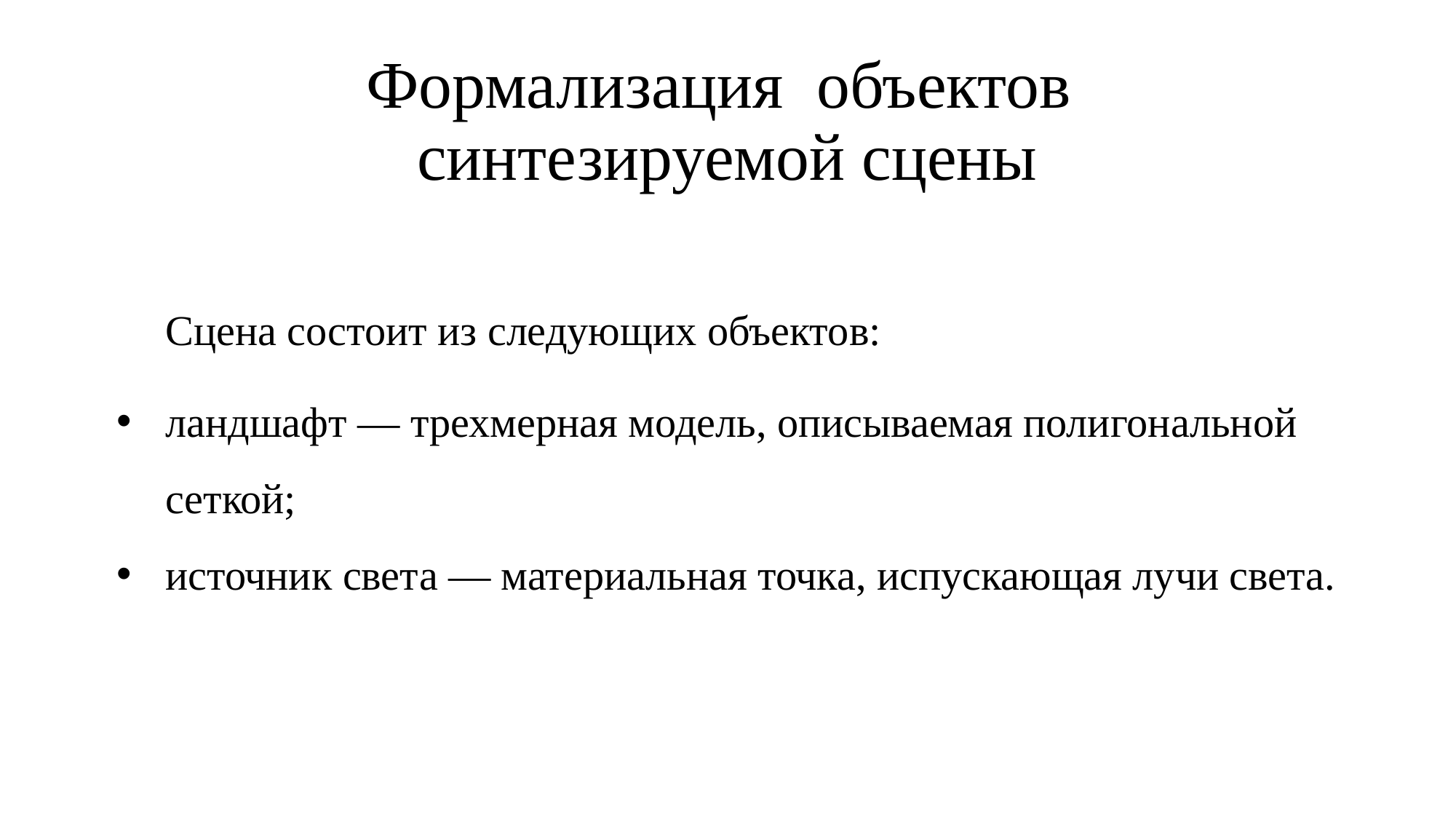

# Формализация  объектов
синтезируемой сцены
Сцена состоит из следующих объектов:
ландшафт — трехмерная модель, описываемая полигональной сеткой;
источник света — материальная точка, испускающая лучи света.